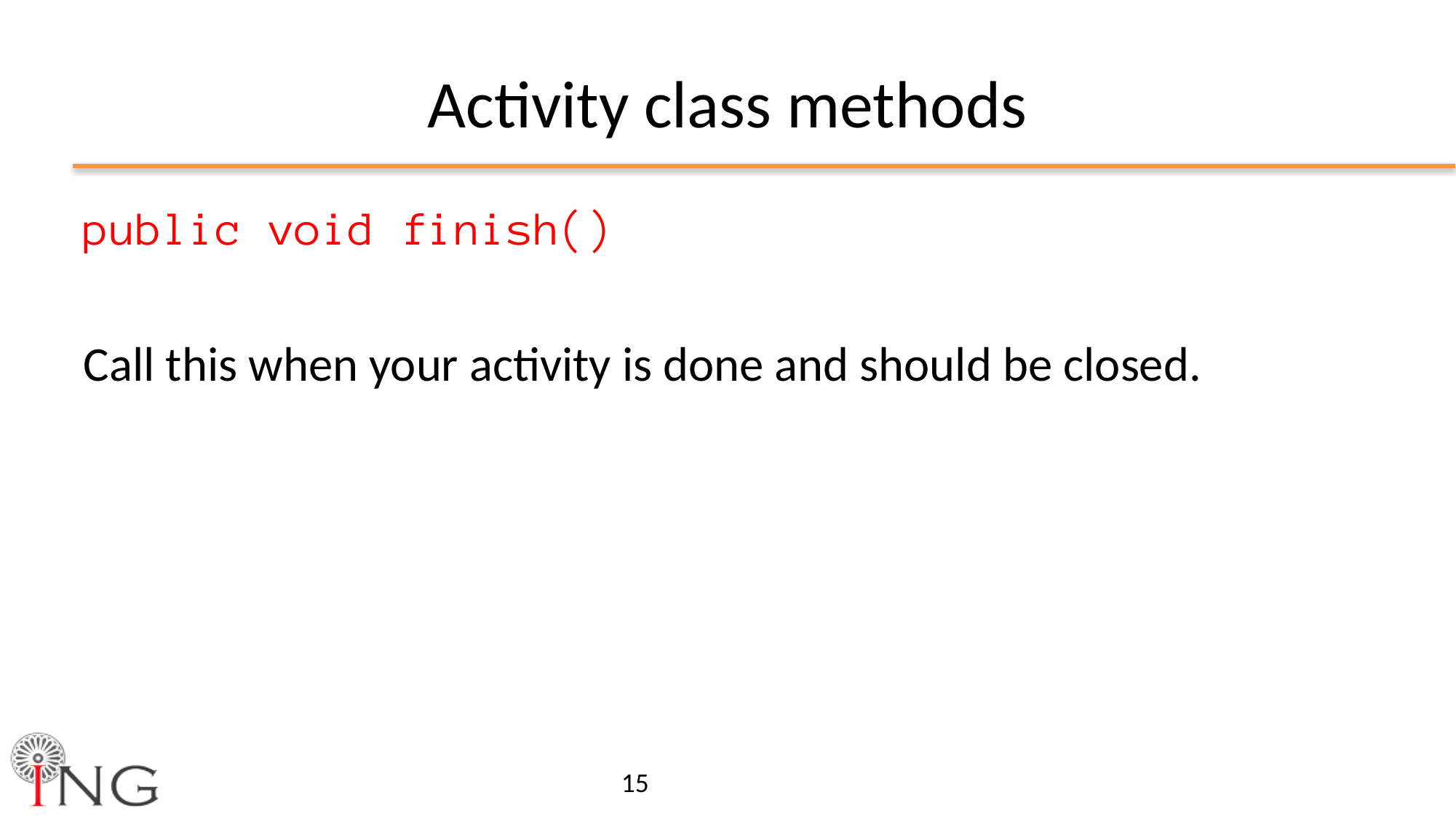

# Activity class methods
public void finish()

Call this when your activity is done and should be closed.

15